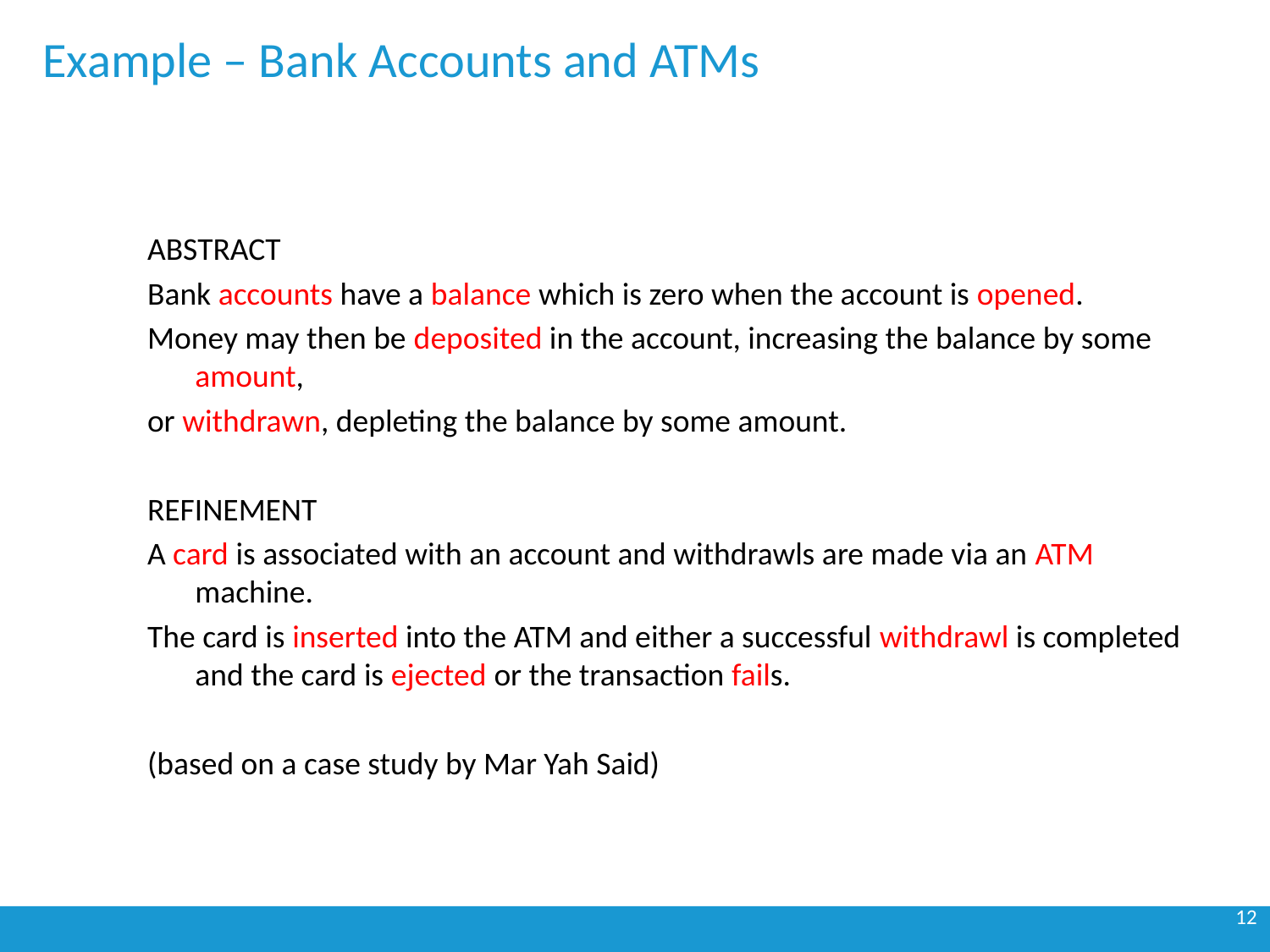

# Example – Bank Accounts and ATMs
ABSTRACT
Bank accounts have a balance which is zero when the account is opened.
Money may then be deposited in the account, increasing the balance by some amount,
or withdrawn, depleting the balance by some amount.

REFINEMENT
A card is associated with an account and withdrawls are made via an ATM machine.
The card is inserted into the ATM and either a successful withdrawl is completed and the card is ejected or the transaction fails.

(based on a case study by Mar Yah Said)